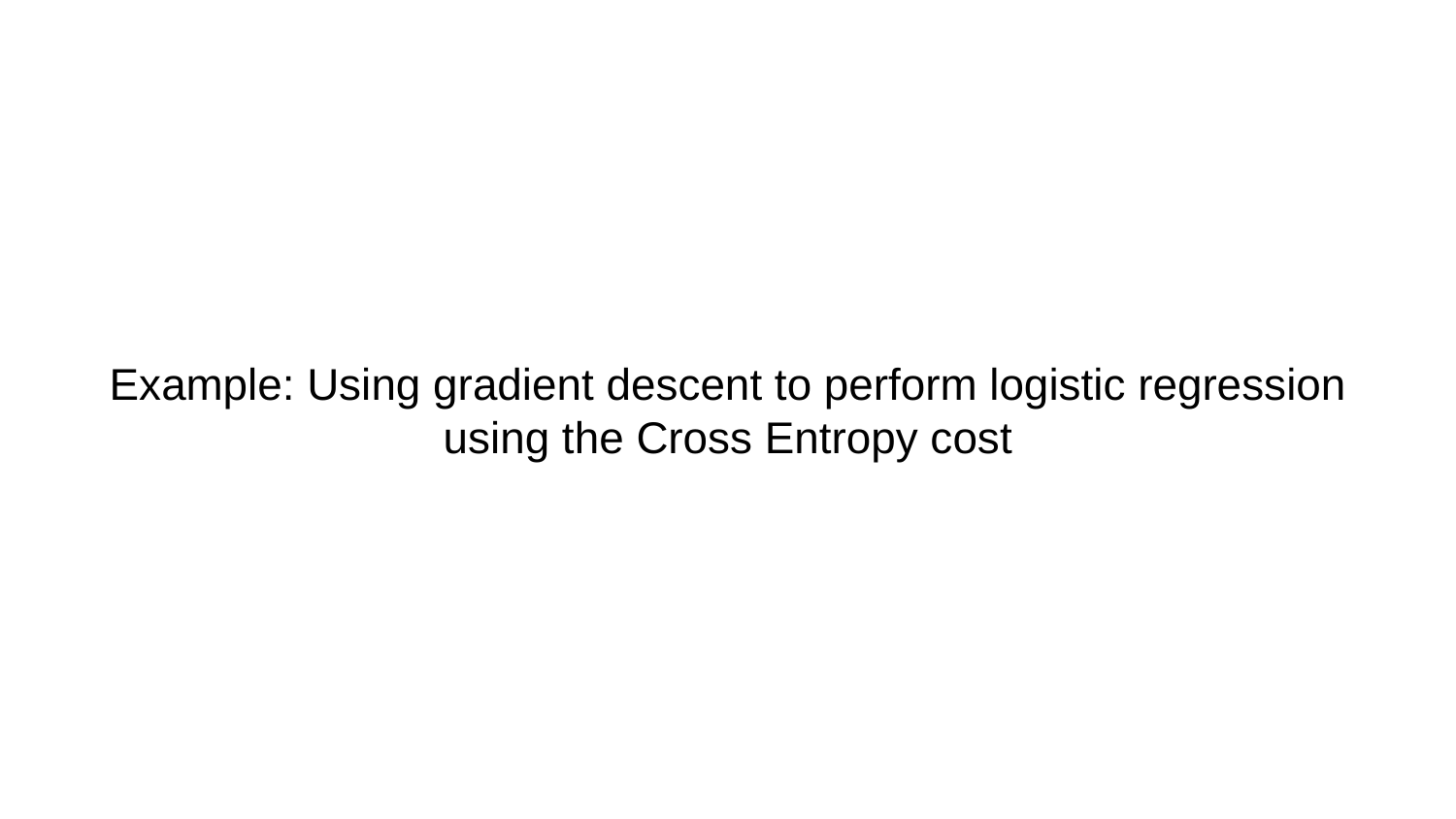

# Example: Using gradient descent to perform logistic regression using the Cross Entropy cost